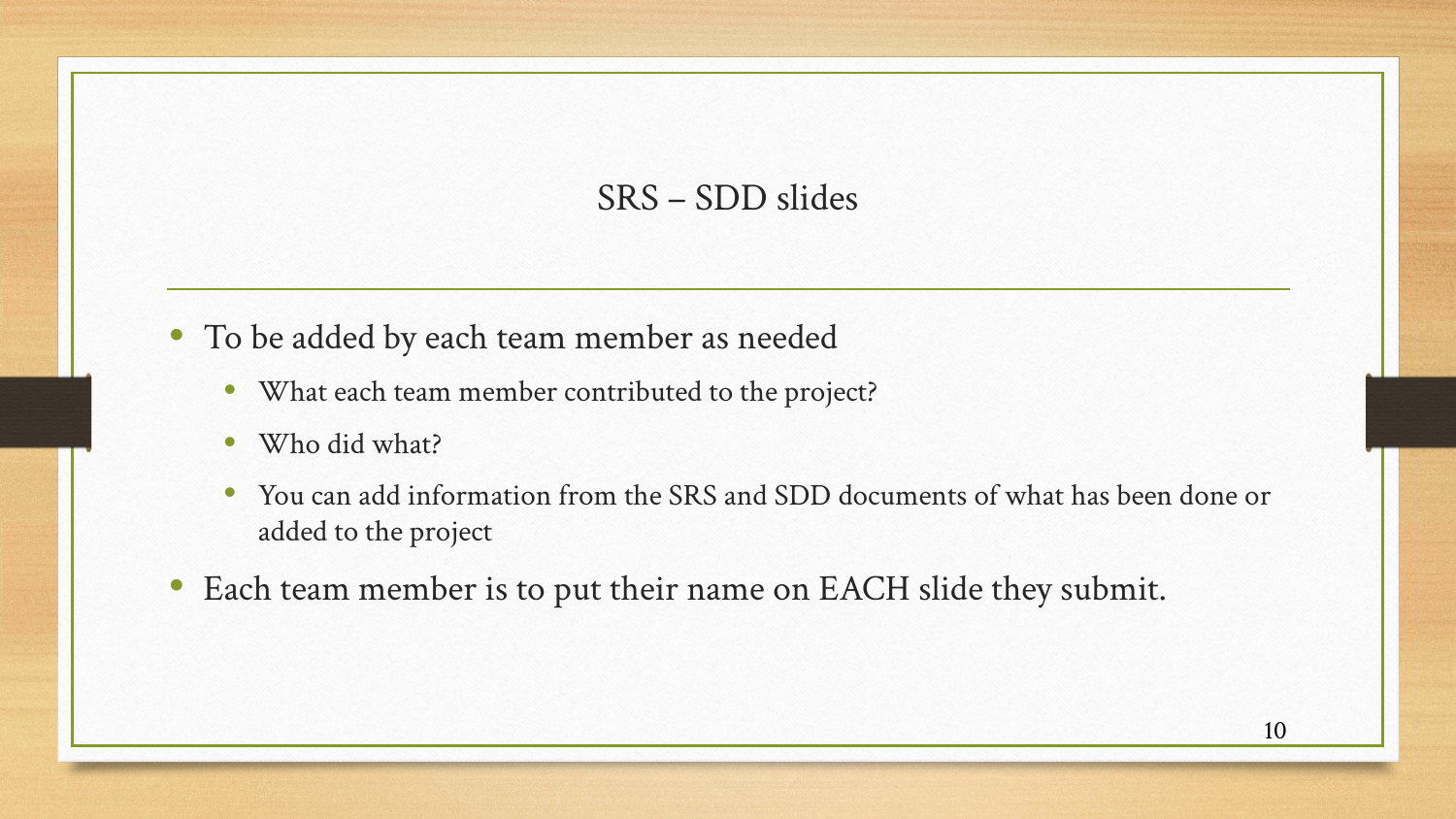

# SRS – SDD slides
To be added by each team member as needed
What each team member contributed to the project?
Who did what?
You can add information from the SRS and SDD documents of what has been done or added to the project
Each team member is to put their name on EACH slide they submit.
10